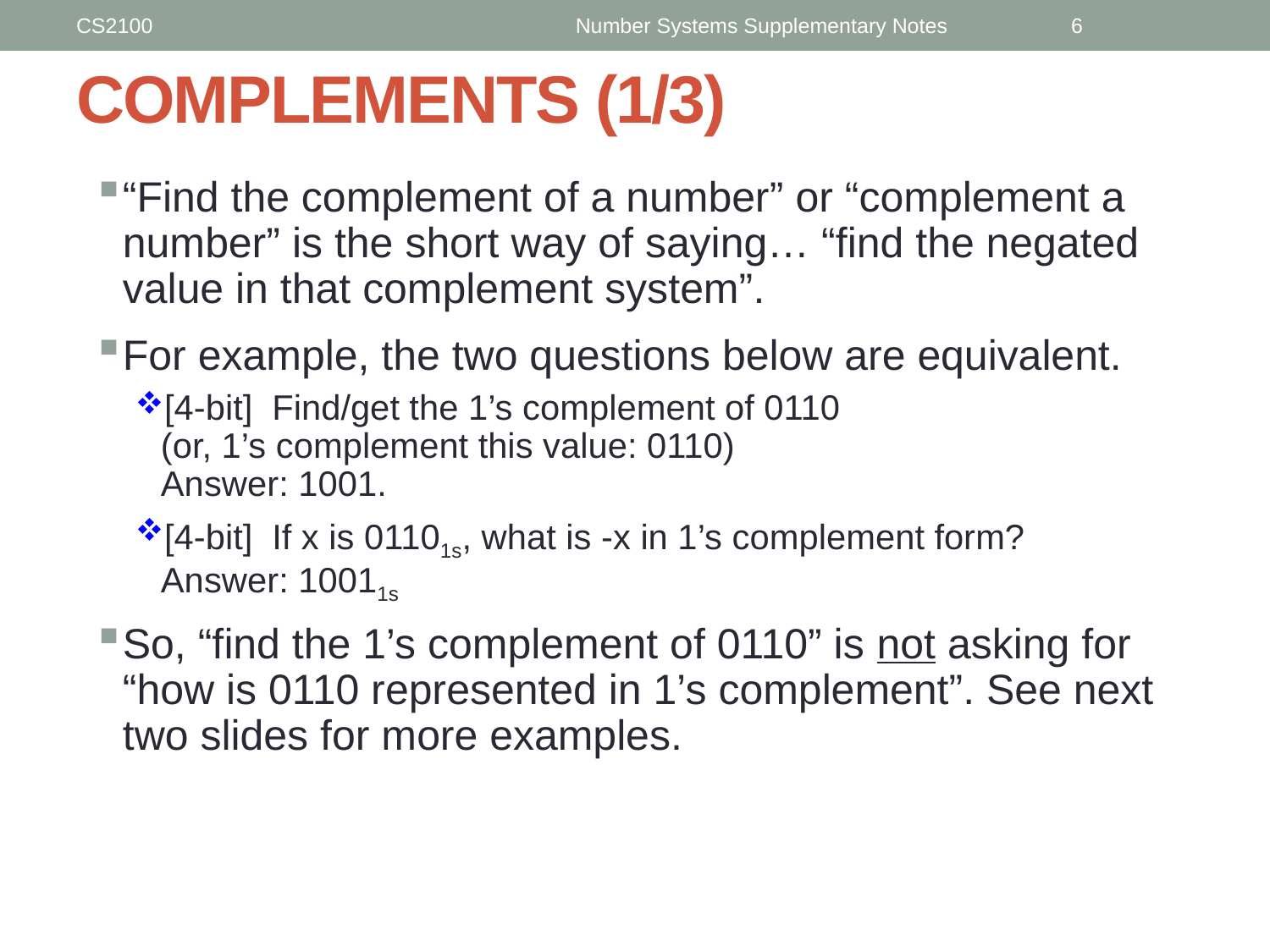

CS2100
Number Systems Supplementary Notes
6
# COMPLEMENTS (1/3)
“Find the complement of a number” or “complement a number” is the short way of saying… “find the negated value in that complement system”.
For example, the two questions below are equivalent.
[4-bit]  Find/get the 1’s complement of 0110
(or, 1’s complement this value: 0110)
Answer: 1001.
[4-bit]  If x is 01101s, what is -x in 1’s complement form?
Answer: 10011s
So, “find the 1’s complement of 0110” is not asking for “how is 0110 represented in 1’s complement”. See next two slides for more examples.